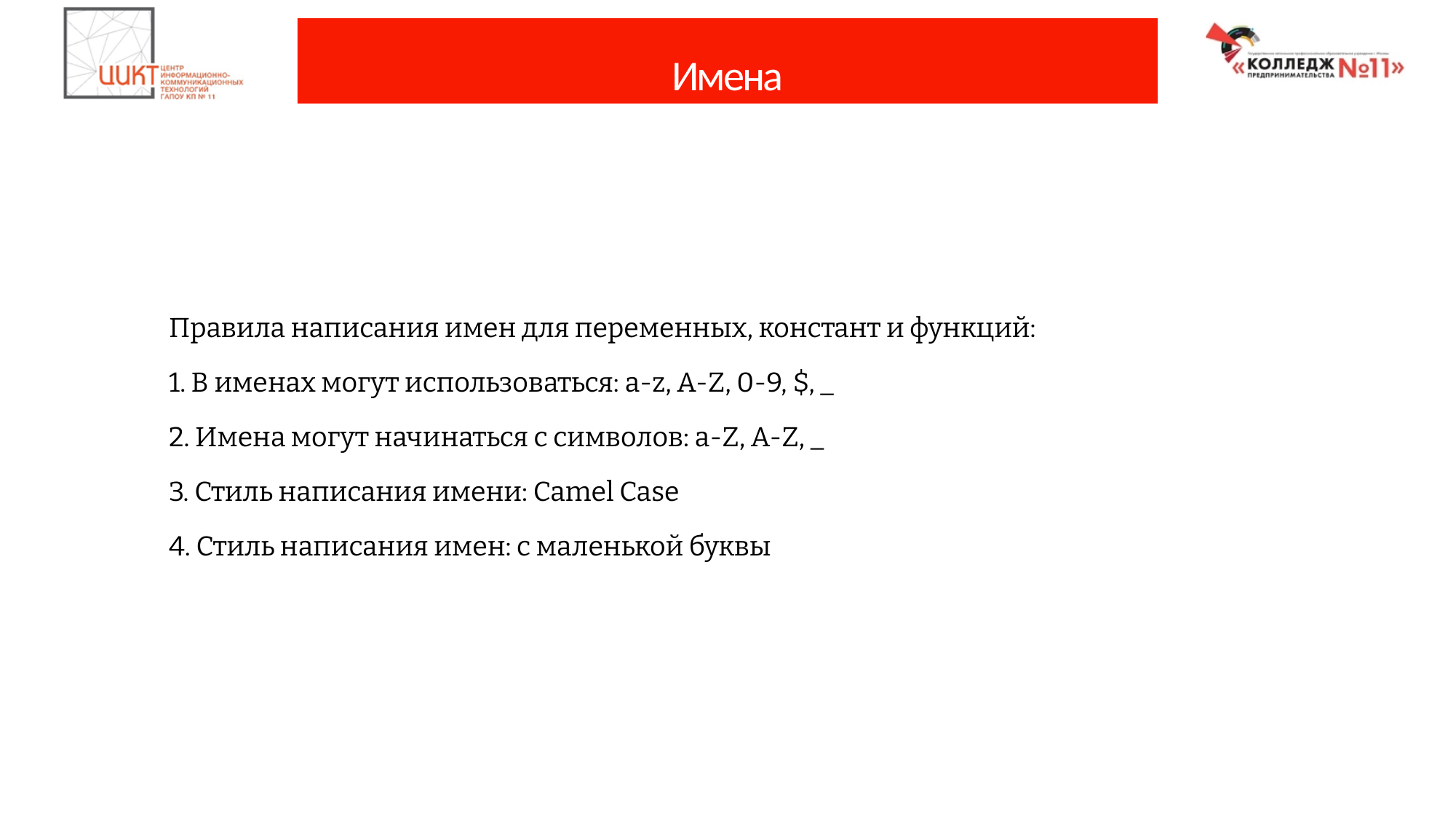

# Имена
	Правила написания имен для переменных, констант и функций:
	1. В именах могут использоваться: a-z, A-Z, 0-9, $, _
	2. Имена могут начинаться с символов: a-Z, A-Z, _
	3. Стиль написания имени: Camel Case
	4. Стиль написания имен: с маленькой буквы